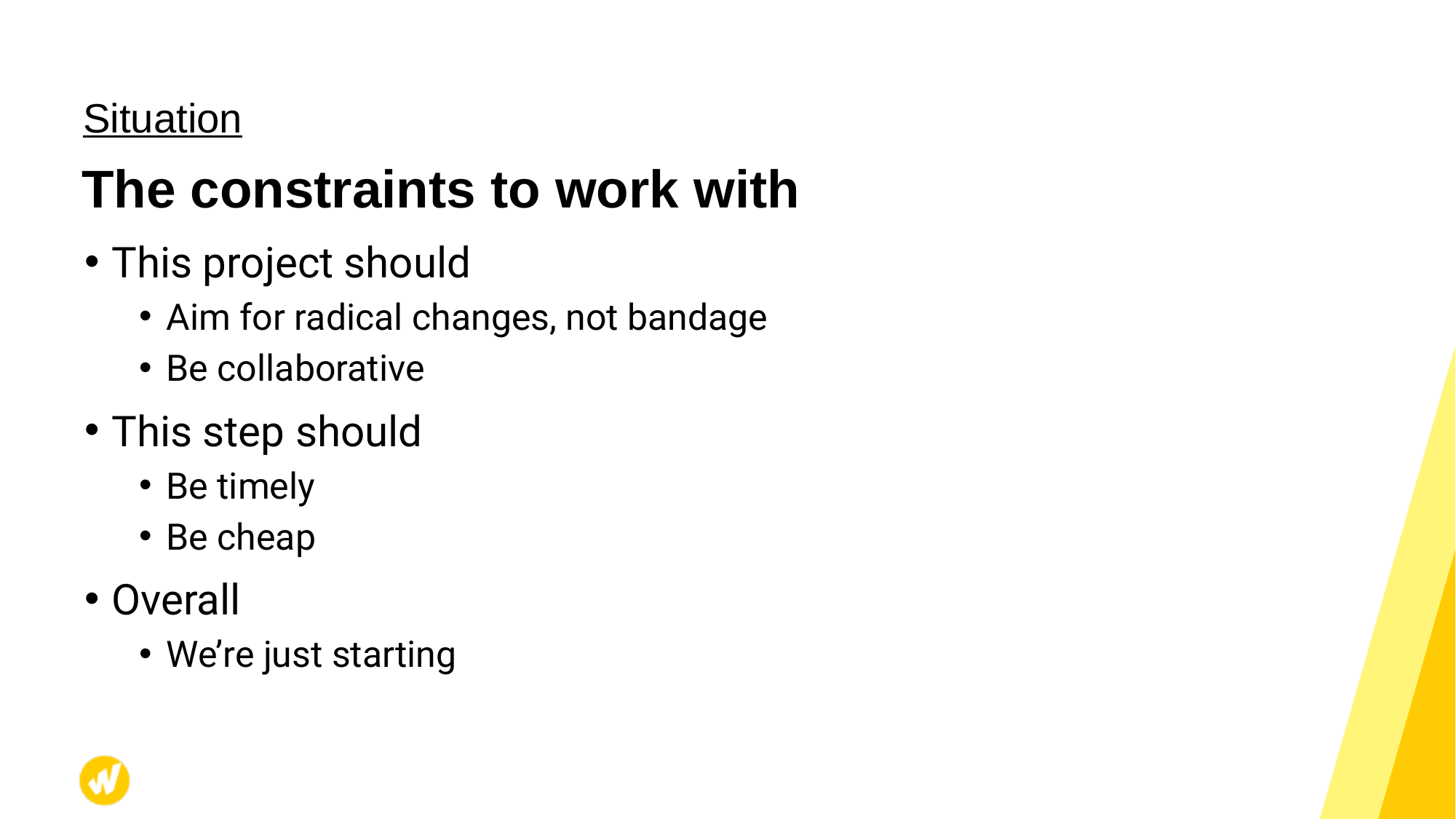

Situation
# The constraints to work with
This project should
Aim for radical changes, not bandage
Be collaborative
This step should
Be timely
Be cheap
Overall
We’re just starting